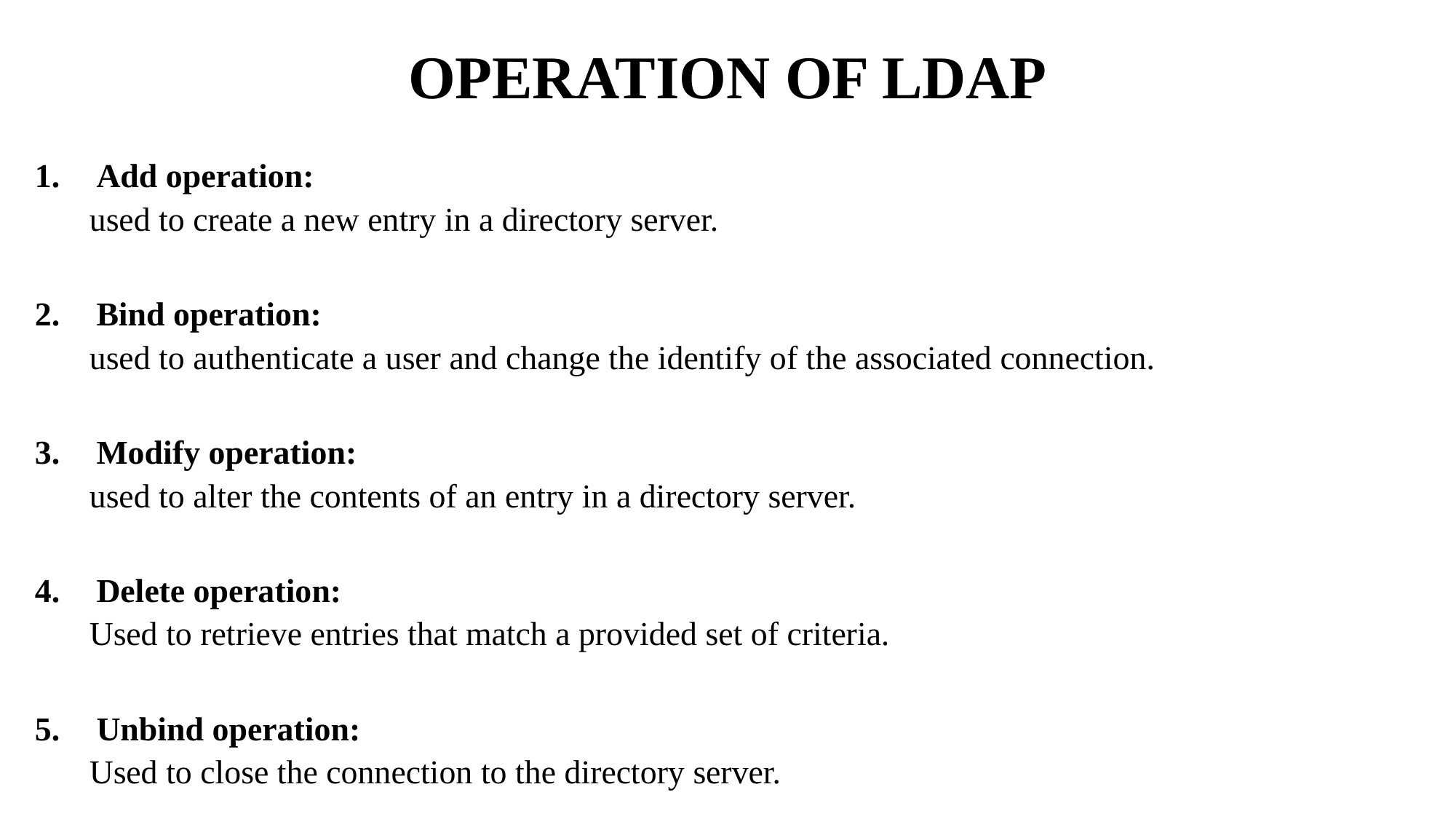

# OPERATION OF LDAP

Add operation:
used to create a new entry in a directory server.

Bind operation:
used to authenticate a user and change the identify of the associated connection.

Modify operation:
used to alter the contents of an entry in a directory server.

Delete operation:
Used to retrieve entries that match a provided set of criteria.

Unbind operation:
Used to close the connection to the directory server.